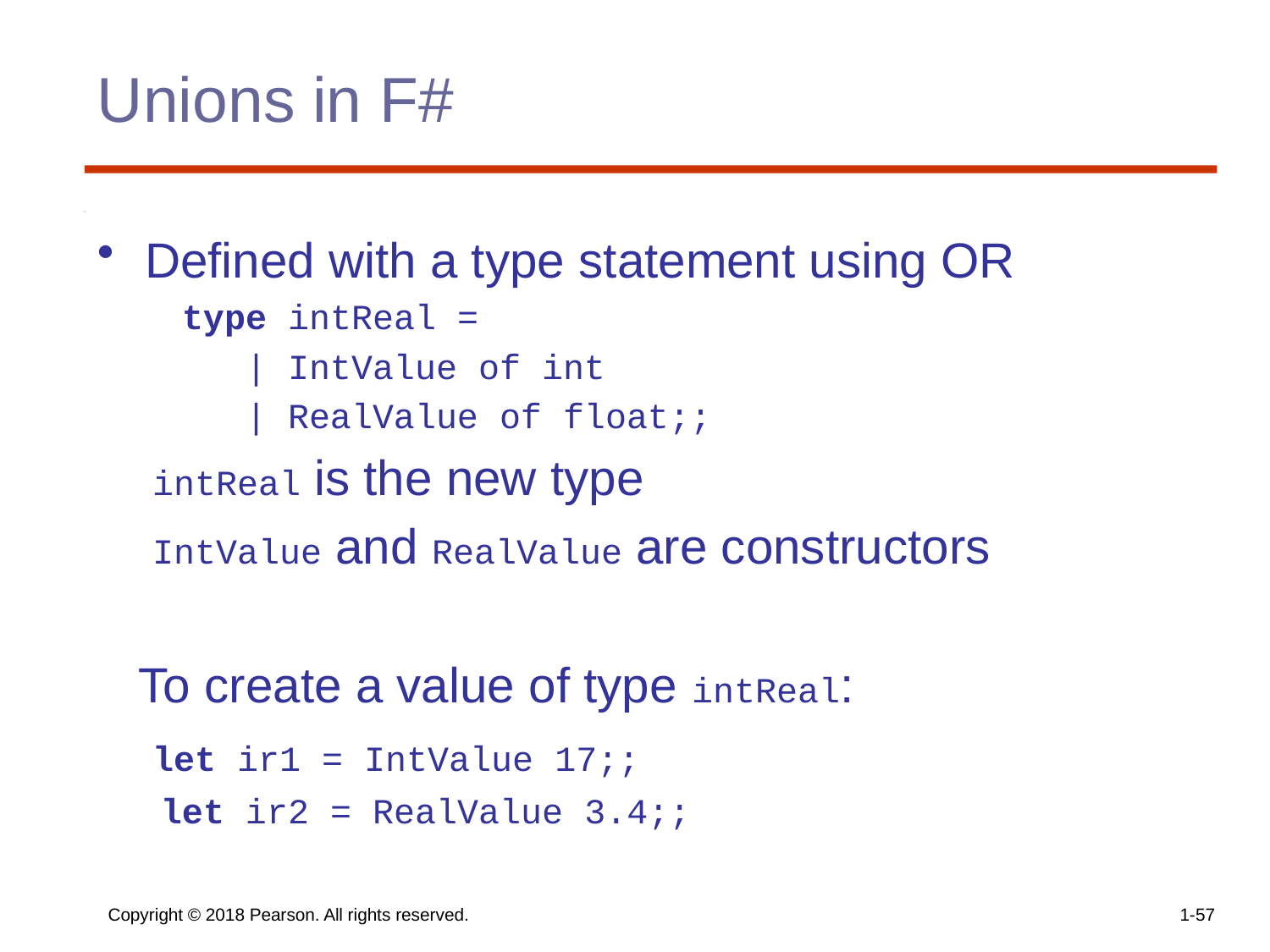

# Unions in F#
Defined with a type statement using OR
    type intReal =
       | IntValue of int
       | RealValue of float;;
    intReal is the new type
    IntValue and RealValue are constructors

   To create a value of type intReal:
    let ir1 = IntValue 17;;
   let ir2 = RealValue 3.4;;

Copyright © 2018 Pearson. All rights reserved.
1-57